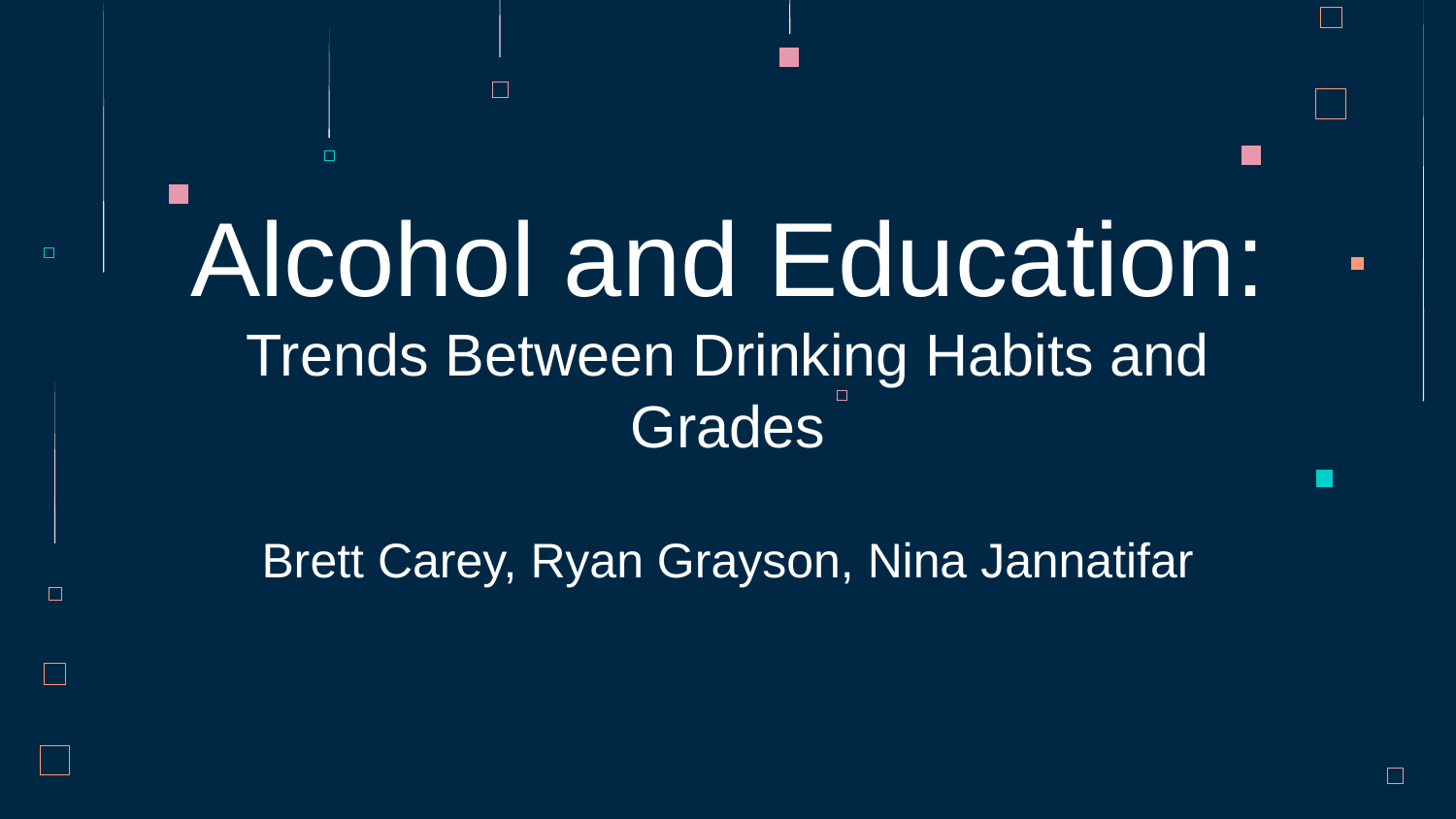

# Alcohol and Education:
Trends Between Drinking Habits and Grades
Brett Carey, Ryan Grayson, Nina Jannatifar